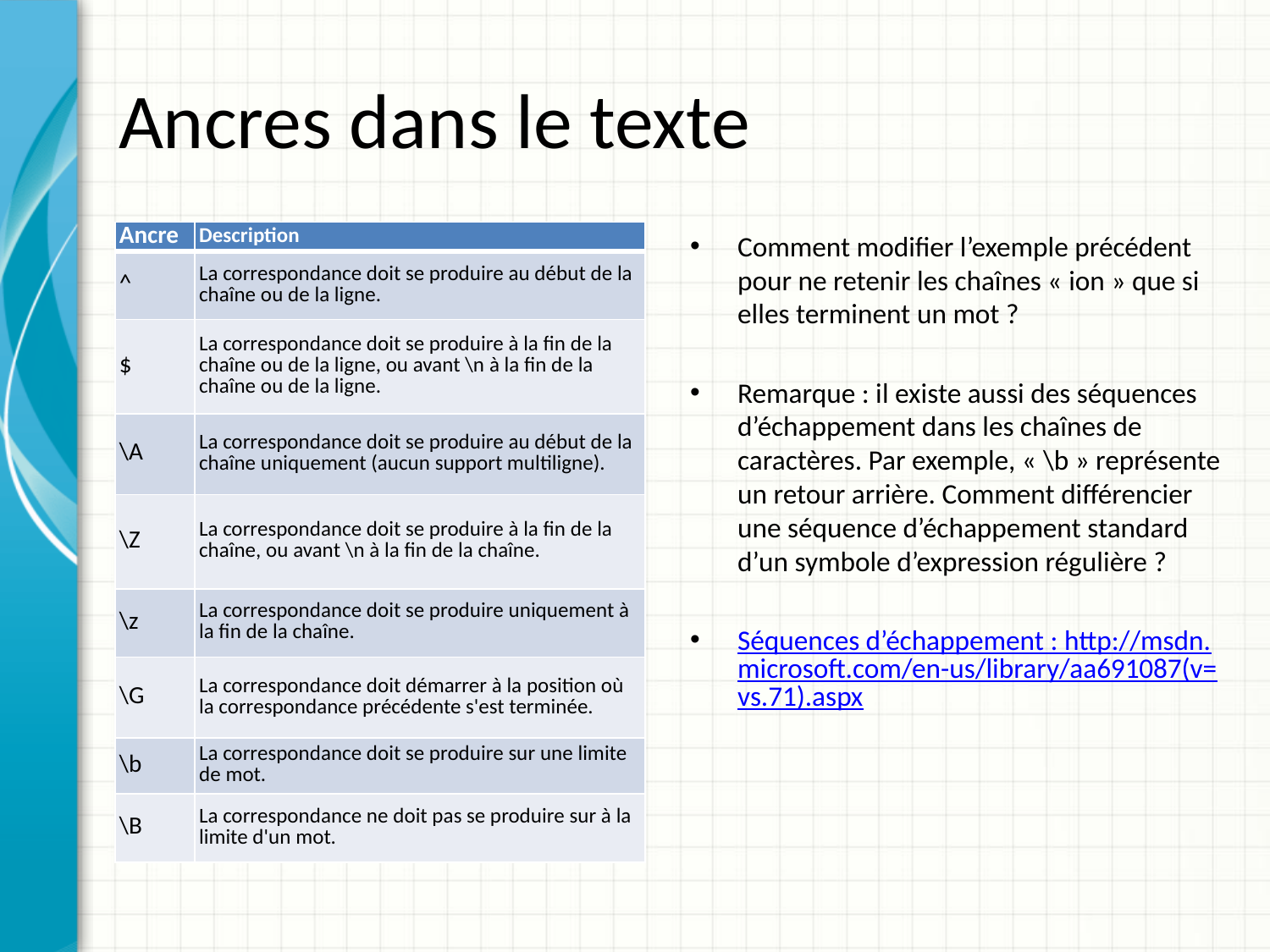

# Ancres dans le texte
| Ancre | Description |
| --- | --- |
| ^ | La correspondance doit se produire au début de la chaîne ou de la ligne. |
| $ | La correspondance doit se produire à la fin de la chaîne ou de la ligne, ou avant \n à la fin de la chaîne ou de la ligne. |
| \A | La correspondance doit se produire au début de la chaîne uniquement (aucun support multiligne). |
| \Z | La correspondance doit se produire à la fin de la chaîne, ou avant \n à la fin de la chaîne. |
| \z | La correspondance doit se produire uniquement à la fin de la chaîne. |
| \G | La correspondance doit démarrer à la position où la correspondance précédente s'est terminée. |
| \b | La correspondance doit se produire sur une limite de mot. |
| \B | La correspondance ne doit pas se produire sur à la limite d'un mot. |
Comment modifier l’exemple précédent pour ne retenir les chaînes « ion » que si elles terminent un mot ?

Remarque : il existe aussi des séquences d’échappement dans les chaînes de caractères. Par exemple, « \b » représente un retour arrière. Comment différencier une séquence d’échappement standard d’un symbole d’expression régulière ?

Séquences d’échappement : http://msdn.microsoft.com/en-us/library/aa691087(v=vs.71).aspx